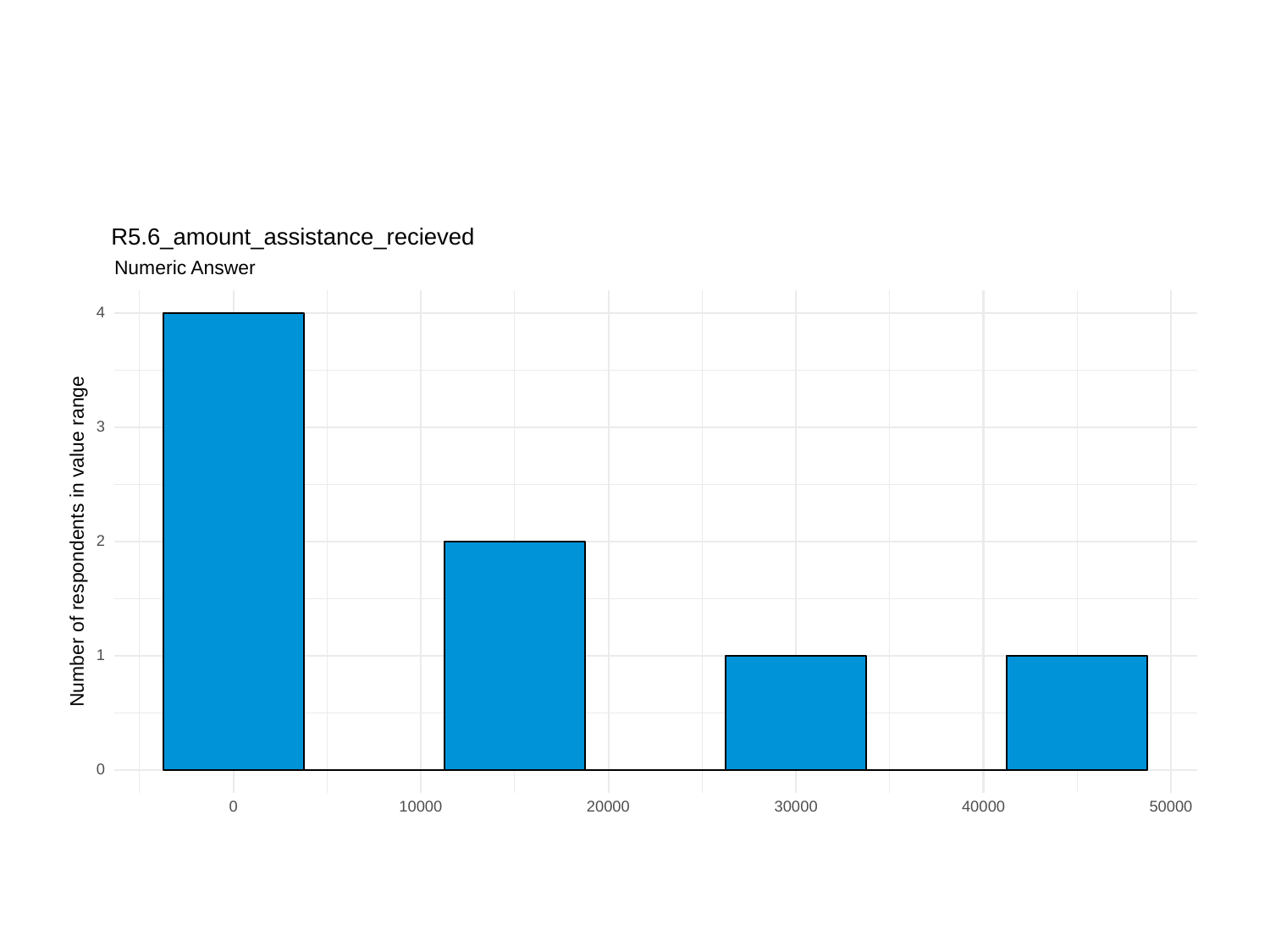

R5.6_amount_assistance_recieved
Numeric Answer

4

3

Number of respondents in value range
2

1

0

0
10000
20000
30000
40000
50000